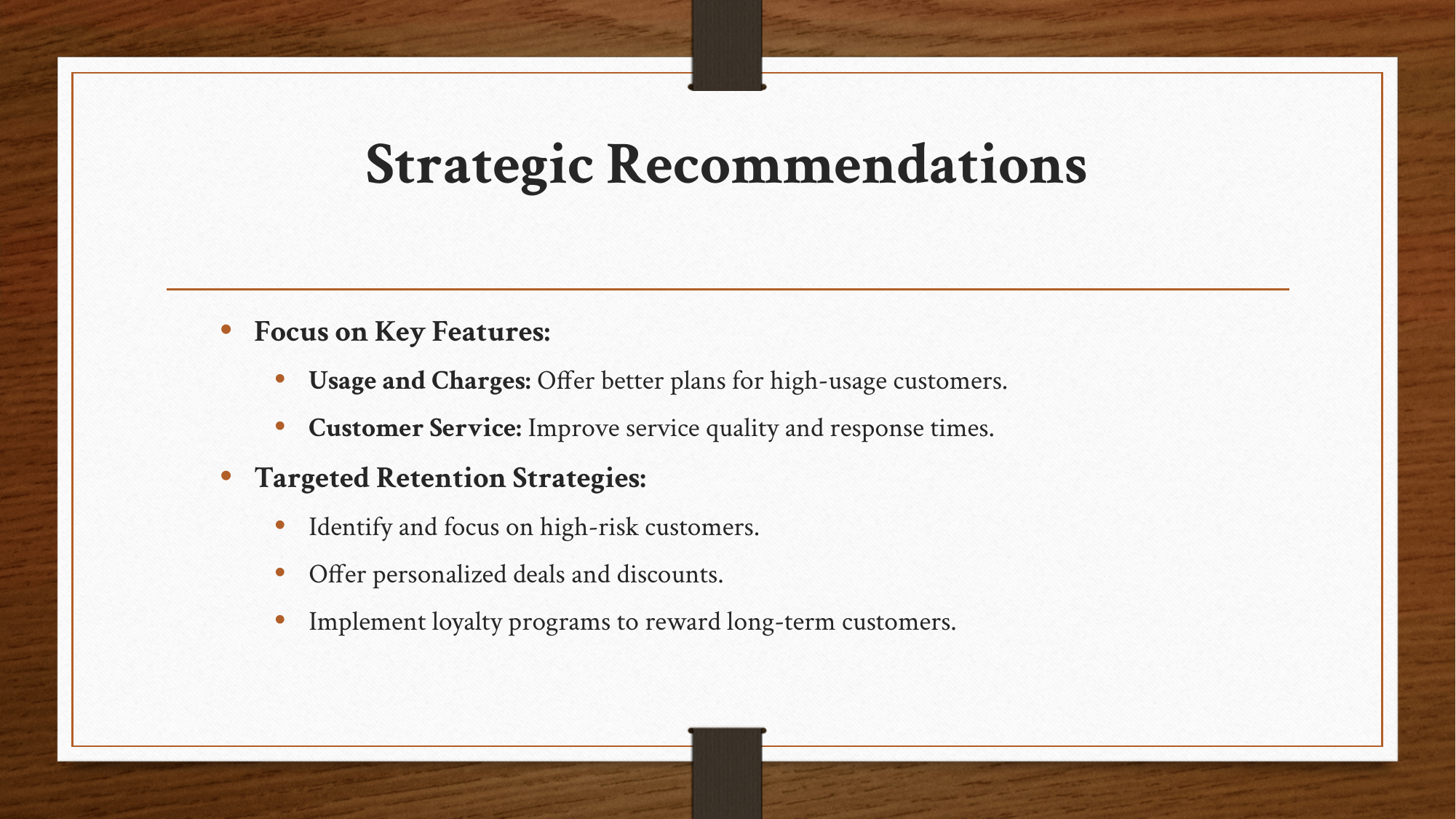

# Strategic Recommendations
Focus on Key Features:
Usage and Charges: Offer better plans for high-usage customers.
Customer Service: Improve service quality and response times.
Targeted Retention Strategies:
Identify and focus on high-risk customers.
Offer personalized deals and discounts.
Implement loyalty programs to reward long-term customers.